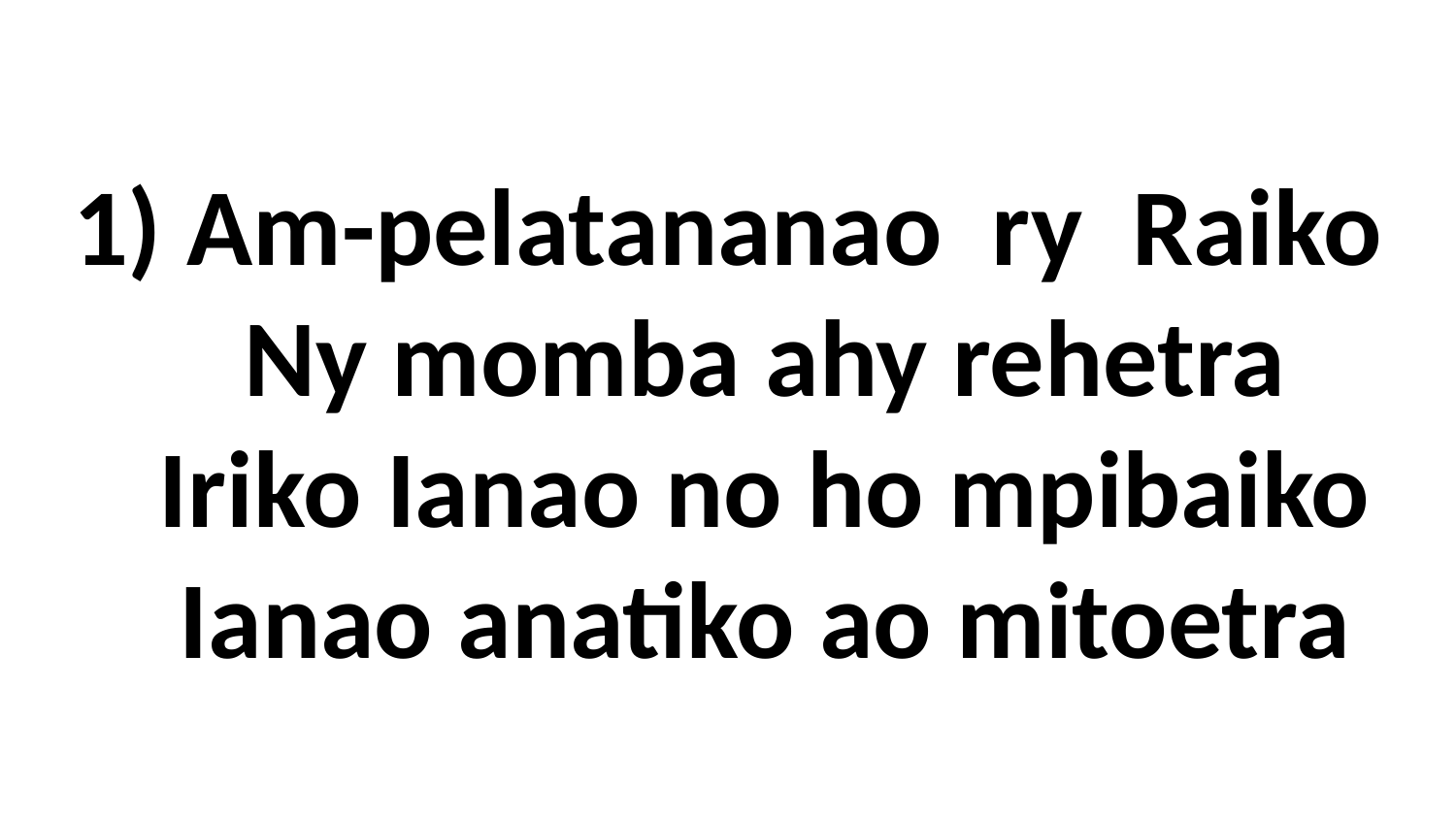

# 1) Am-pelatananao  ry  Raiko Ny momba ahy rehetra Iriko Ianao no ho mpibaiko Ianao anatiko ao mitoetra